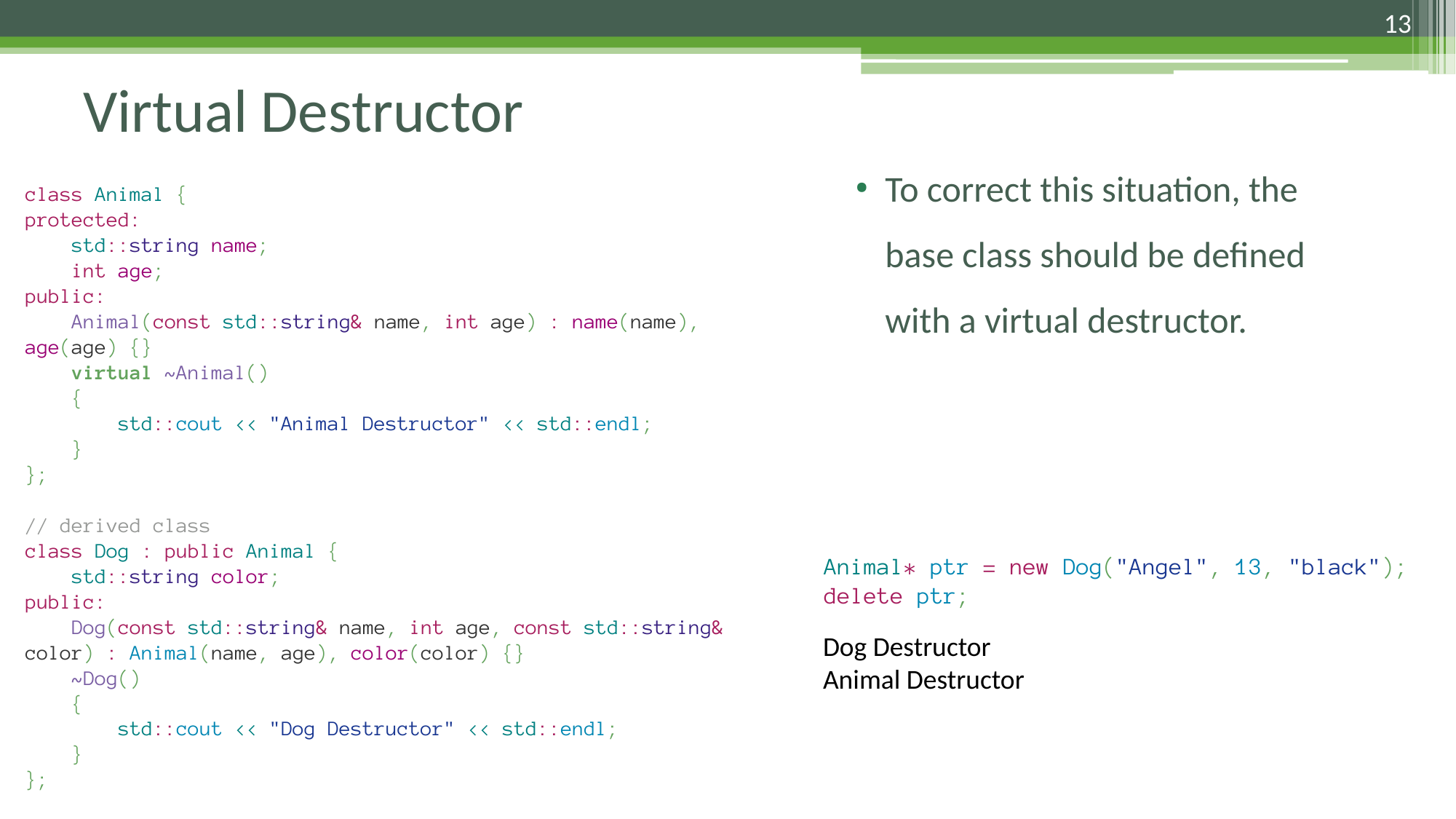

13
Virtual Destructor
To correct this situation, the base class should be defined with a virtual destructor.
class Animal {
protected:
    std::string name;
    int age;
public:
    Animal(const std::string& name, int age) : name(name), age(age) {}
    virtual ~Animal()
    {
        std::cout << "Animal Destructor" << std::endl;
    }
};
// derived class
class Dog : public Animal {
    std::string color;
public:
    Dog(const std::string& name, int age, const std::string& color) : Animal(name, age), color(color) {}
    ~Dog()
    {
        std::cout << "Dog Destructor" << std::endl;
    }
};
Animal* ptr = new Dog("Angel", 13, "black");
delete ptr;
Dog Destructor
Animal Destructor